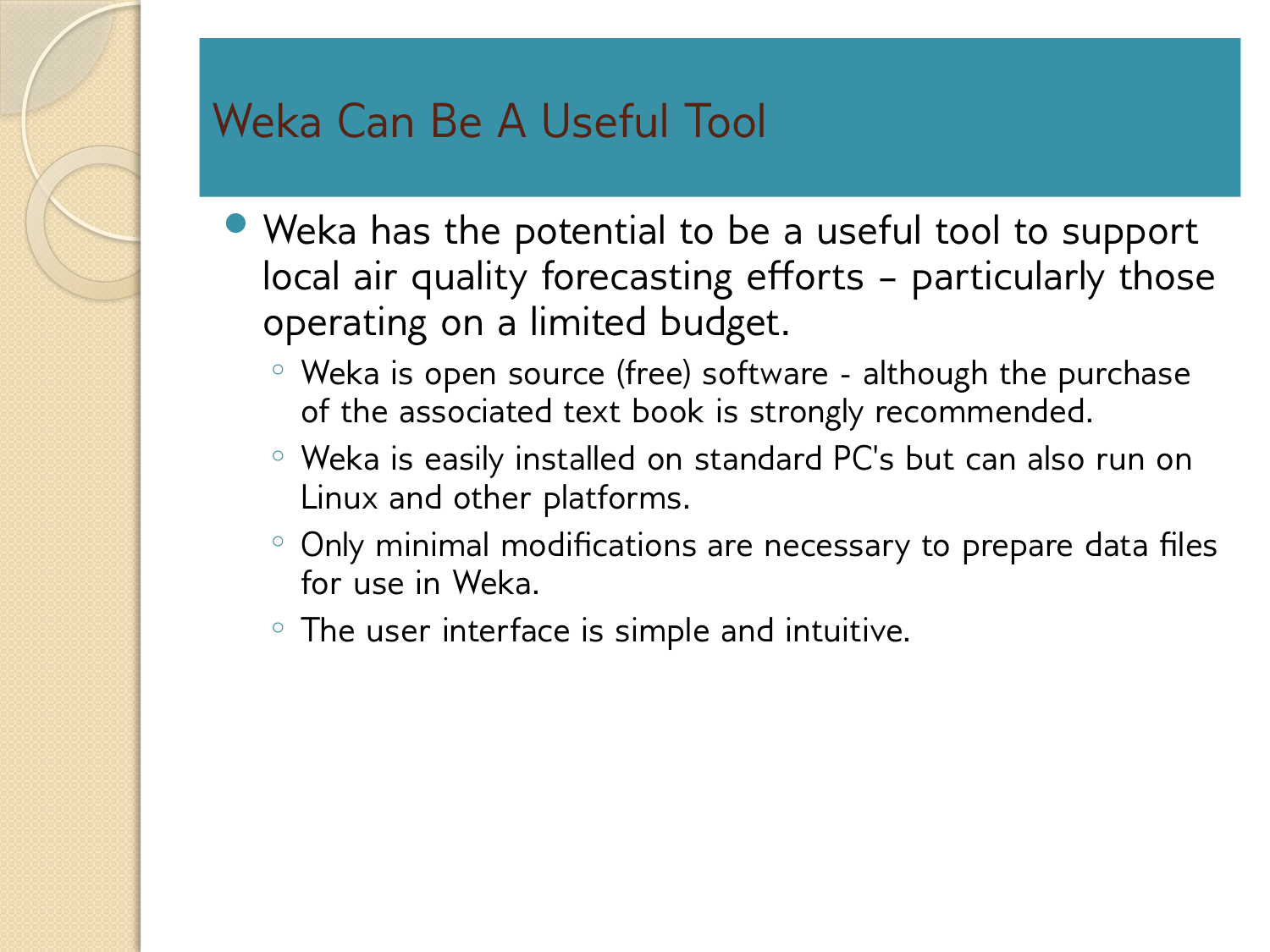

# Weka Can Be A Useful Tool
Weka has the potential to be a useful tool to support local air quality forecasting efforts – particularly those operating on a limited budget.
Weka is open source (free) software - although the purchase of the associated text book is strongly recommended.
Weka is easily installed on standard PC's but can also run on Linux and other platforms.
Only minimal modifications are necessary to prepare data files for use in Weka.
The user interface is simple and intuitive.